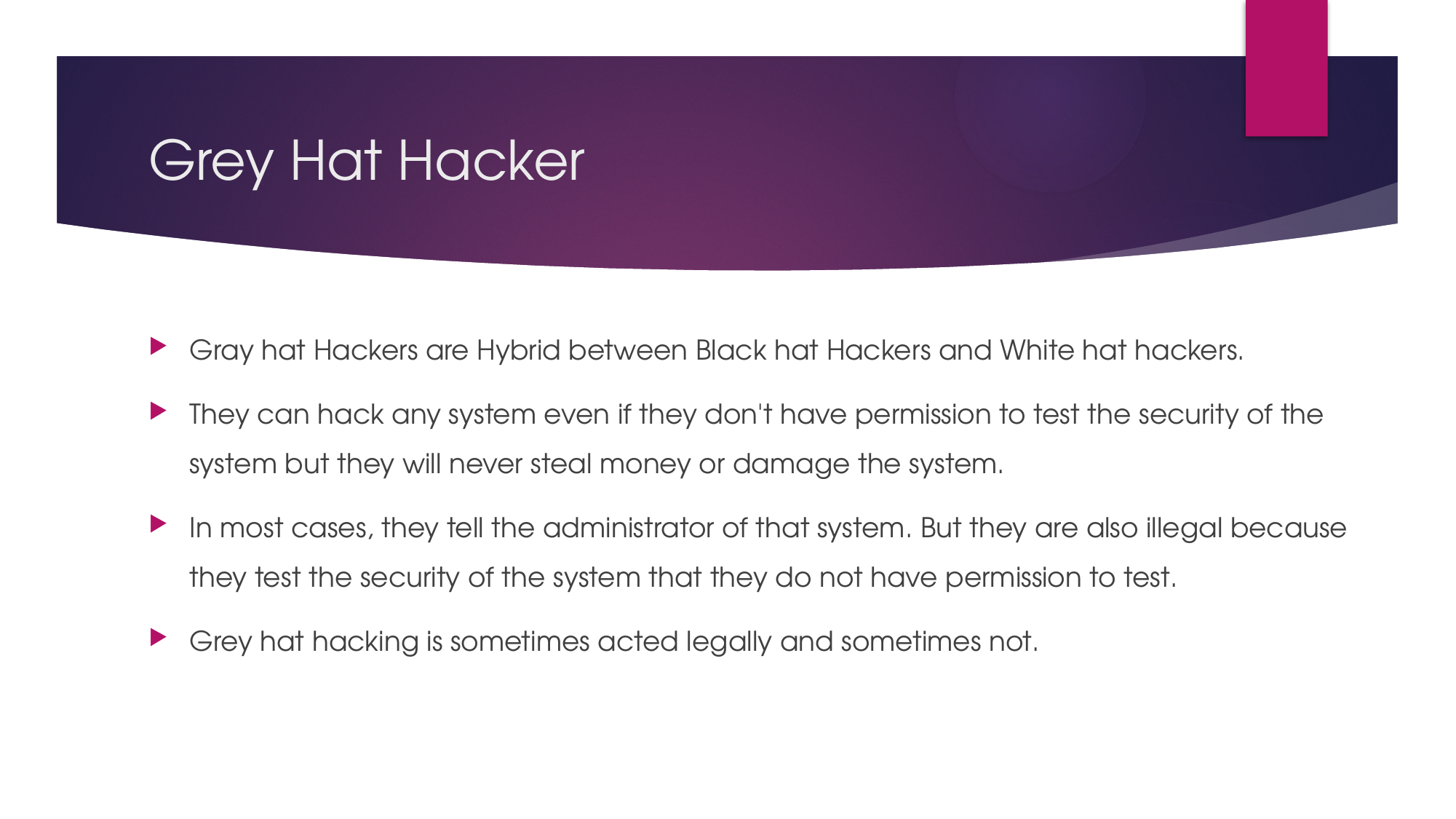

# Grey Hat Hacker
Gray hat Hackers are Hybrid between Black hat Hackers and White hat hackers.
They can hack any system even if they don't have permission to test the security of the system but they will never steal money or damage the system.
In most cases, they tell the administrator of that system. But they are also illegal because they test the security of the system that they do not have permission to test.
Grey hat hacking is sometimes acted legally and sometimes not.